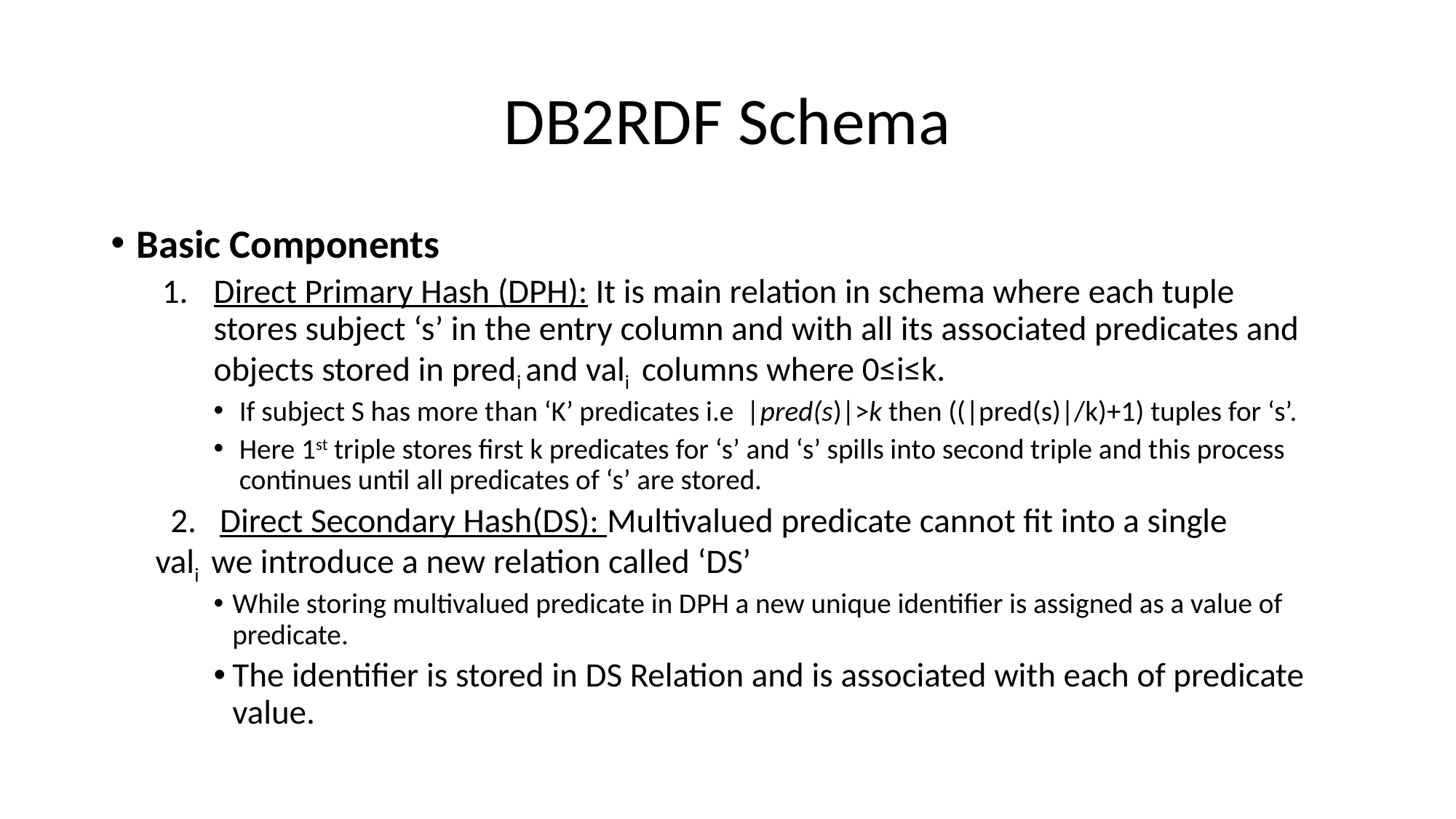

# DB2RDF Schema
Basic Components
Direct Primary Hash (DPH): It is main relation in schema where each tuple       stores subject ‘s’ in the entry column and with all its associated predicates and objects stored in predi and vali  columns where 0≤i≤k.
If subject S has more than ‘K’ predicates i.e  |pred(s)|>k then ((|pred(s)|/k)+1) tuples for ‘s’.
Here 1st triple stores first k predicates for ‘s’ and ‘s’ spills into second triple and this process continues until all predicates of ‘s’ are stored.
 2.   Direct Secondary Hash(DS): Multivalued predicate cannot fit into a single 	  	vali  we introduce a new relation called ‘DS’
While storing multivalued predicate in DPH a new unique identifier is assigned as a value of predicate.
The identifier is stored in DS Relation and is associated with each of predicate value.